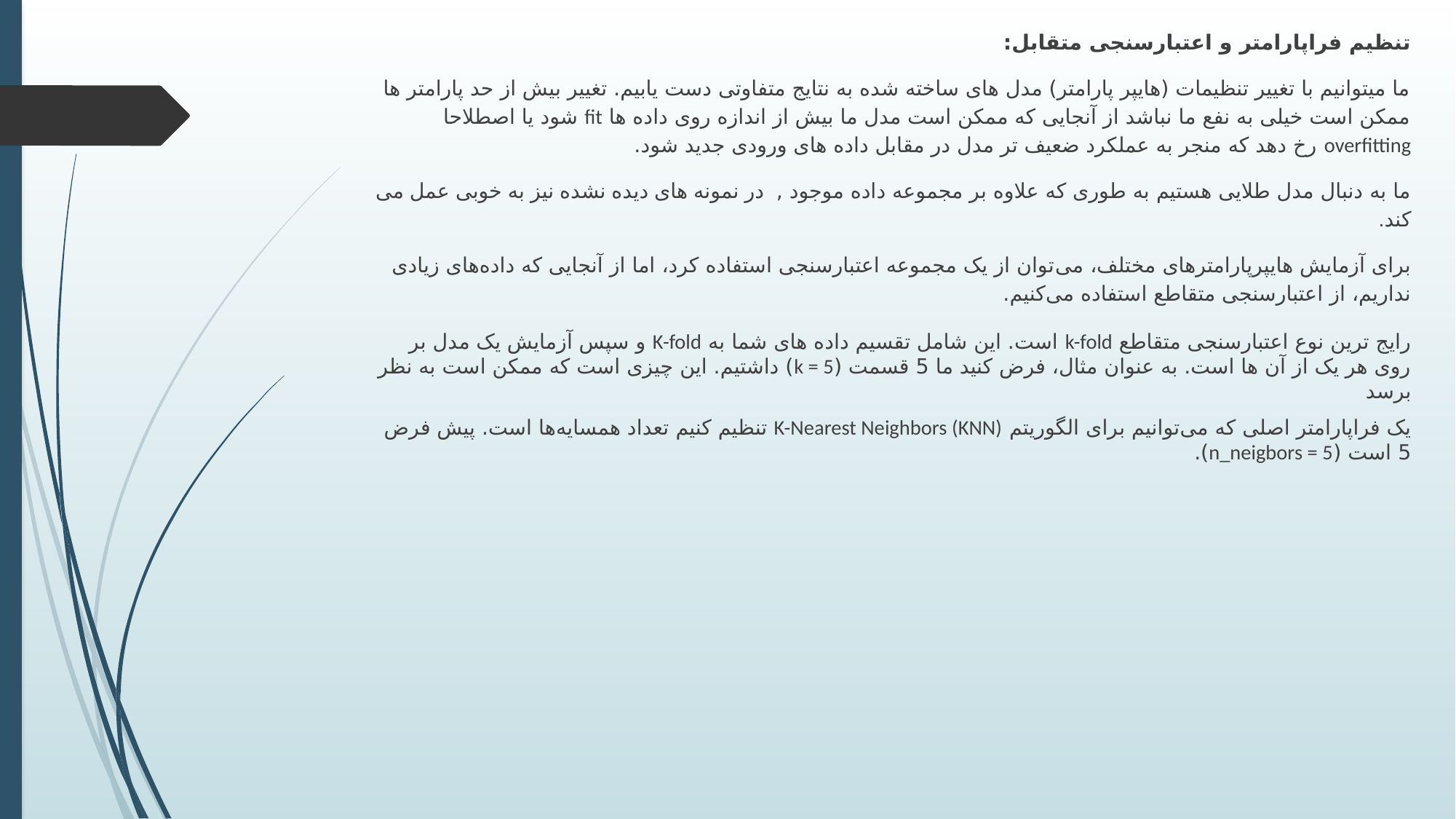

تنظیم فراپارامتر و اعتبارسنجی متقابل:
ما میتوانیم با تغییر تنظیمات (هایپر پارامتر) مدل های ساخته شده به نتایج متفاوتی دست یابیم. تغییر بیش از حد پارامتر ها ممکن است خیلی به نفع ما نباشد از آنجایی که ممکن است مدل ما بیش از اندازه روی داده ها fit شود یا اصطلاحا overfitting رخ دهد که منجر به عملکرد ضعیف تر مدل در مقابل داده های ورودی جدید شود.
ما به دنبال مدل طلایی هستیم به طوری که علاوه بر مجموعه داده موجود ,  در نمونه های دیده نشده نیز به خوبی عمل می کند.
برای آزمایش هایپرپارامترهای مختلف، می‌توان از یک مجموعه اعتبارسنجی استفاده کرد، اما از آنجایی که داده‌های زیادی نداریم، از اعتبارسنجی متقاطع استفاده می‌کنیم.
رایج ترین نوع اعتبارسنجی متقاطع k-fold است. این شامل تقسیم داده های شما به K-fold و سپس آزمایش یک مدل بر روی هر یک از آن ها است. به عنوان مثال، فرض کنید ما 5 قسمت (k = 5) داشتیم. این چیزی است که ممکن است به نظر برسد
یک فراپارامتر اصلی که می‌توانیم برای الگوریتم K-Nearest Neighbors (KNN) تنظیم کنیم تعداد همسایه‌ها است. پیش فرض 5 است (n_neigbors = 5).